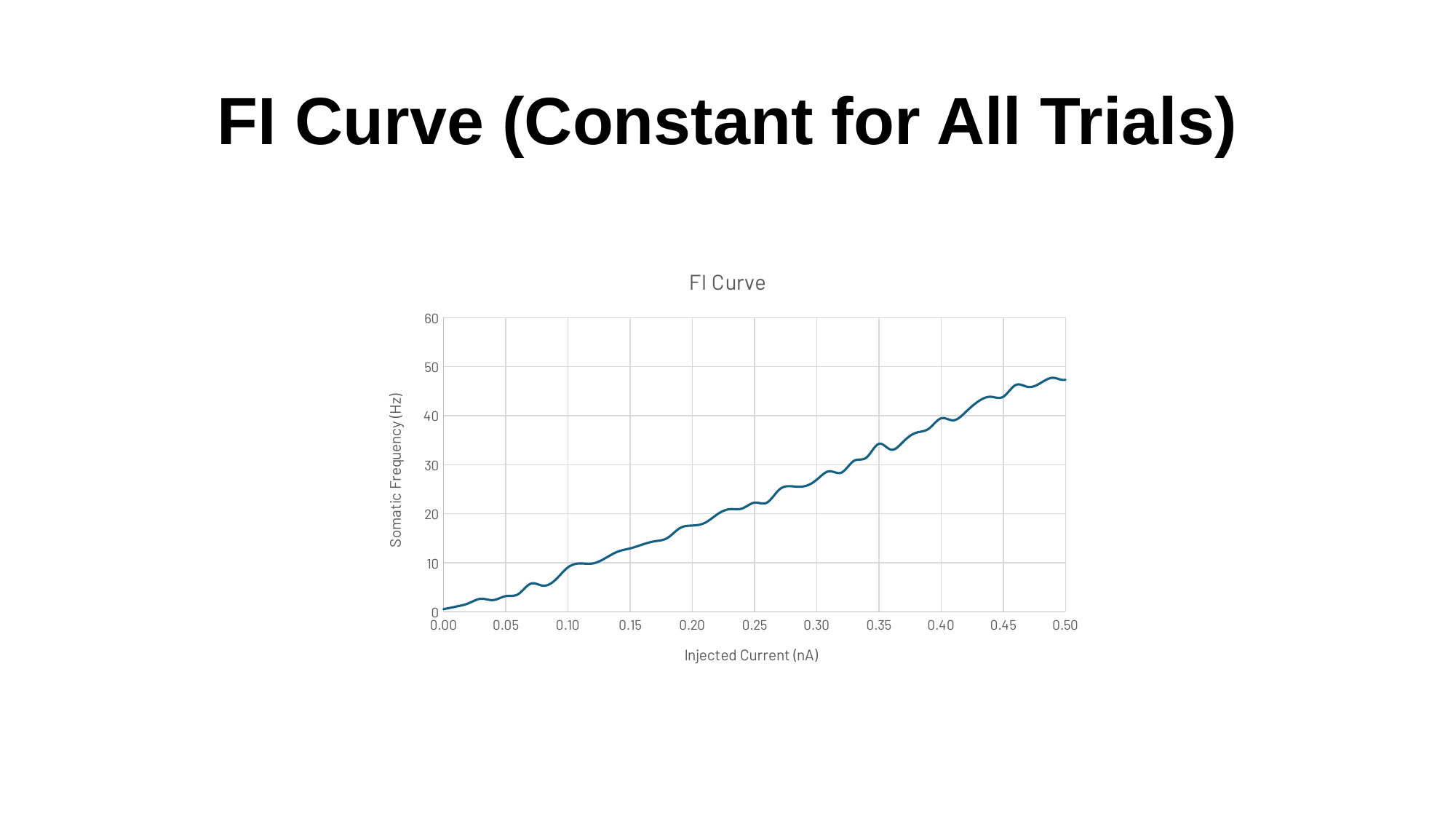

# FI Curve (Constant for All Trials)

### Chart: FI Curve

| Category |  |
|---|---|